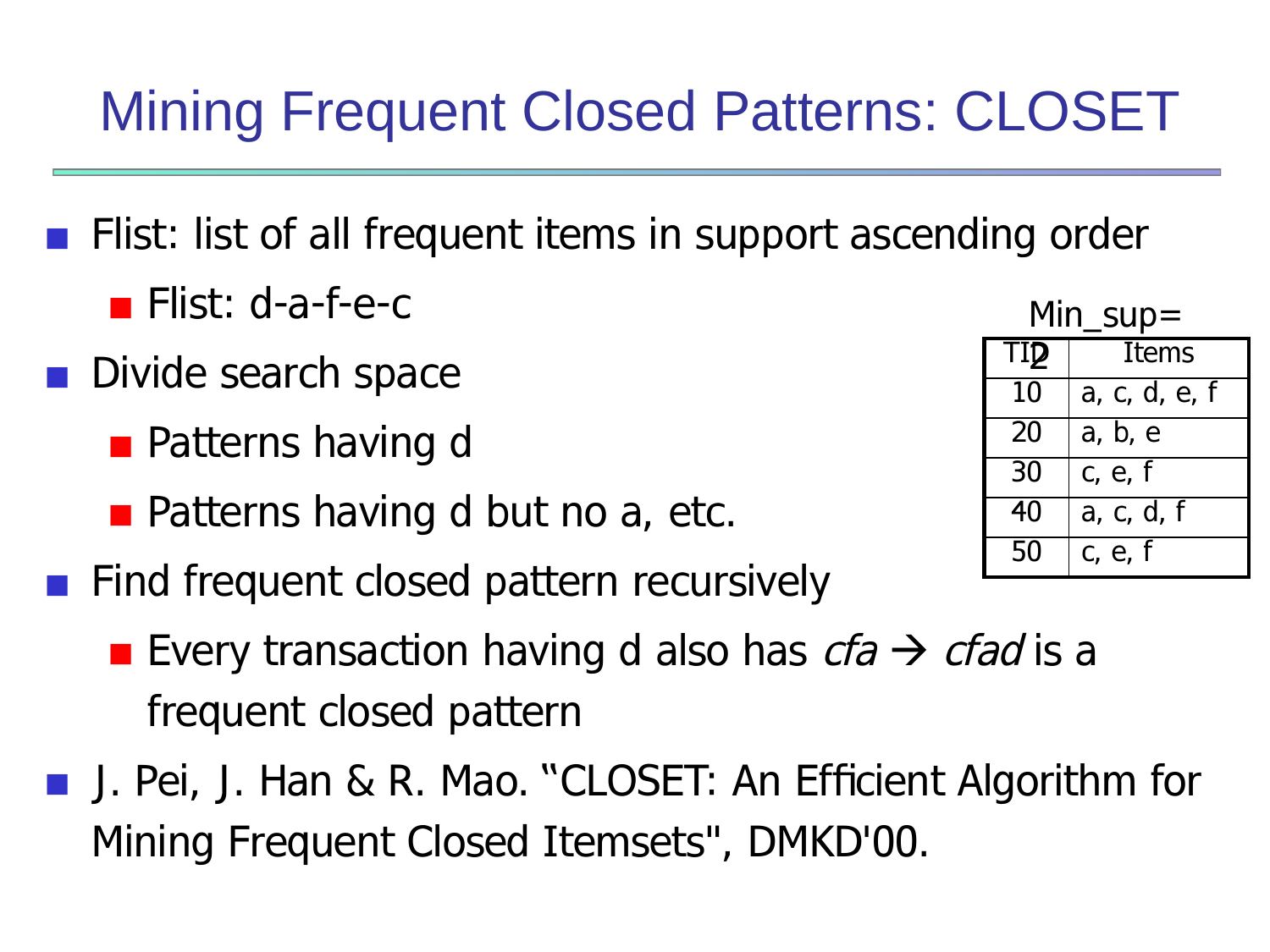

# Mining Frequent Closed Patterns: CLOSET
Flist: list of all frequent items in support ascending order
Flist: d-a-f-e-c
Divide search space
Patterns having d
Patterns having d but no a, etc.
Find frequent closed pattern recursively
Every transaction having d also has cfa 🡪 cfad is a frequent closed pattern
J. Pei, J. Han & R. Mao. “CLOSET: An Efficient Algorithm for Mining Frequent Closed Itemsets", DMKD'00.
Min_sup=2
| TID | Items |
| --- | --- |
| 10 | a, c, d, e, f |
| 20 | a, b, e |
| 30 | c, e, f |
| 40 | a, c, d, f |
| 50 | c, e, f |